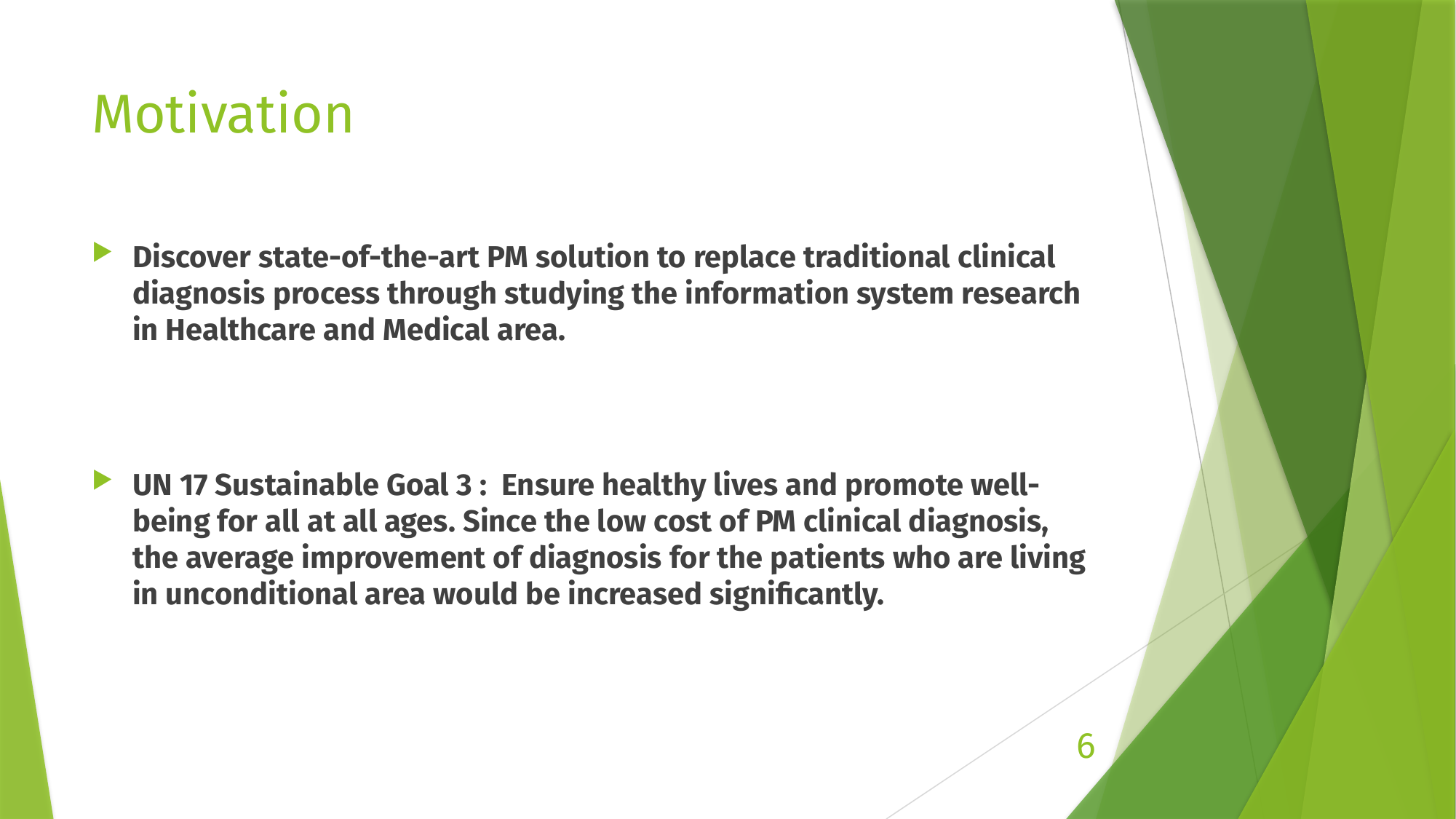

# Motivation
Discover state-of-the-art PM solution to replace traditional clinical diagnosis process through studying the information system research in Healthcare and Medical area.

UN 17 Sustainable Goal 3 :  Ensure healthy lives and promote well-being for all at all ages. Since the low cost of PM clinical diagnosis, the average improvement of diagnosis for the patients who are living in unconditional area would be increased significantly.
6